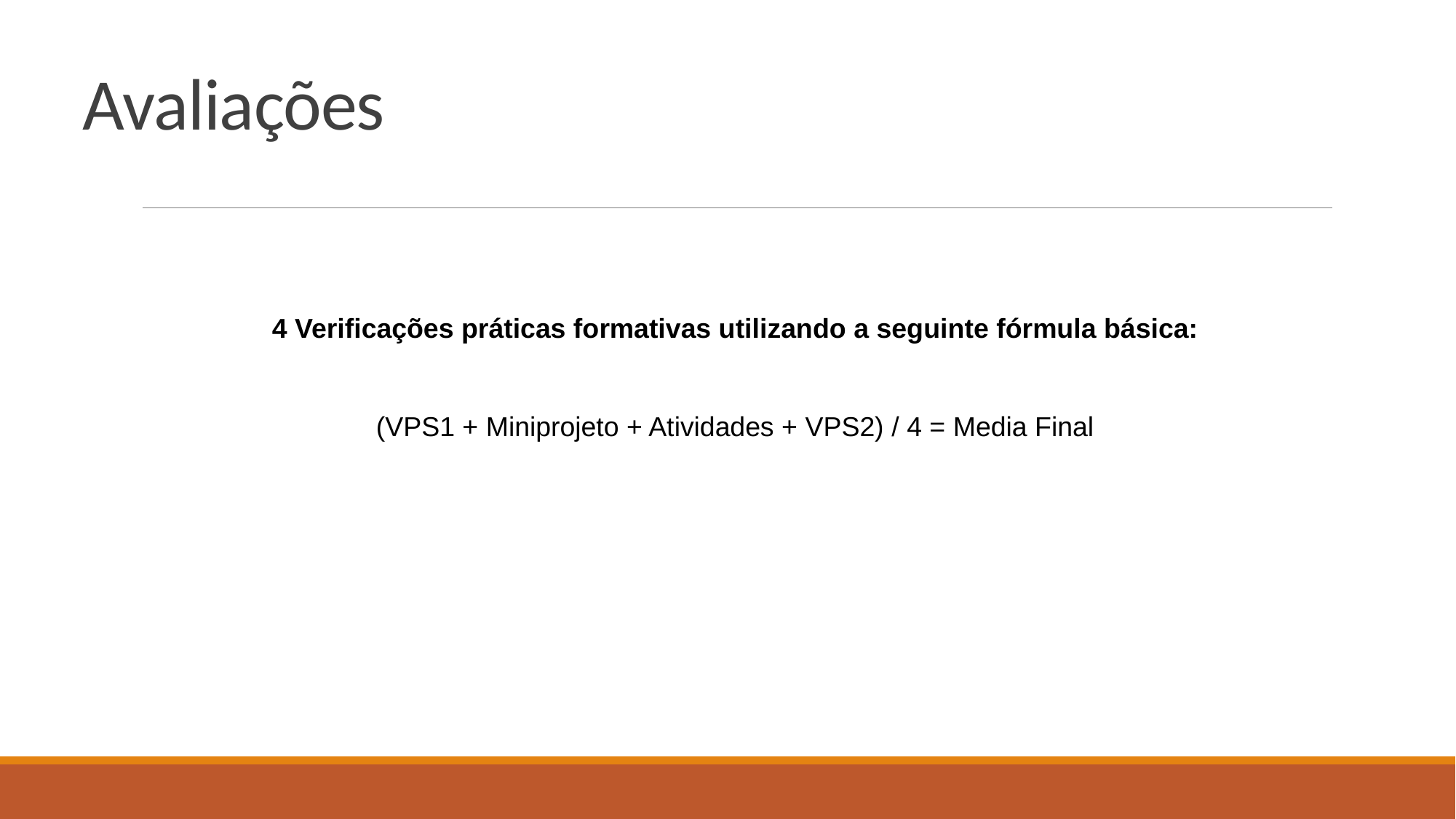

# Avaliações
4 Verificações práticas formativas utilizando a seguinte fórmula básica:

(VPS1 + Miniprojeto + Atividades + VPS2) / 4 = Media Final